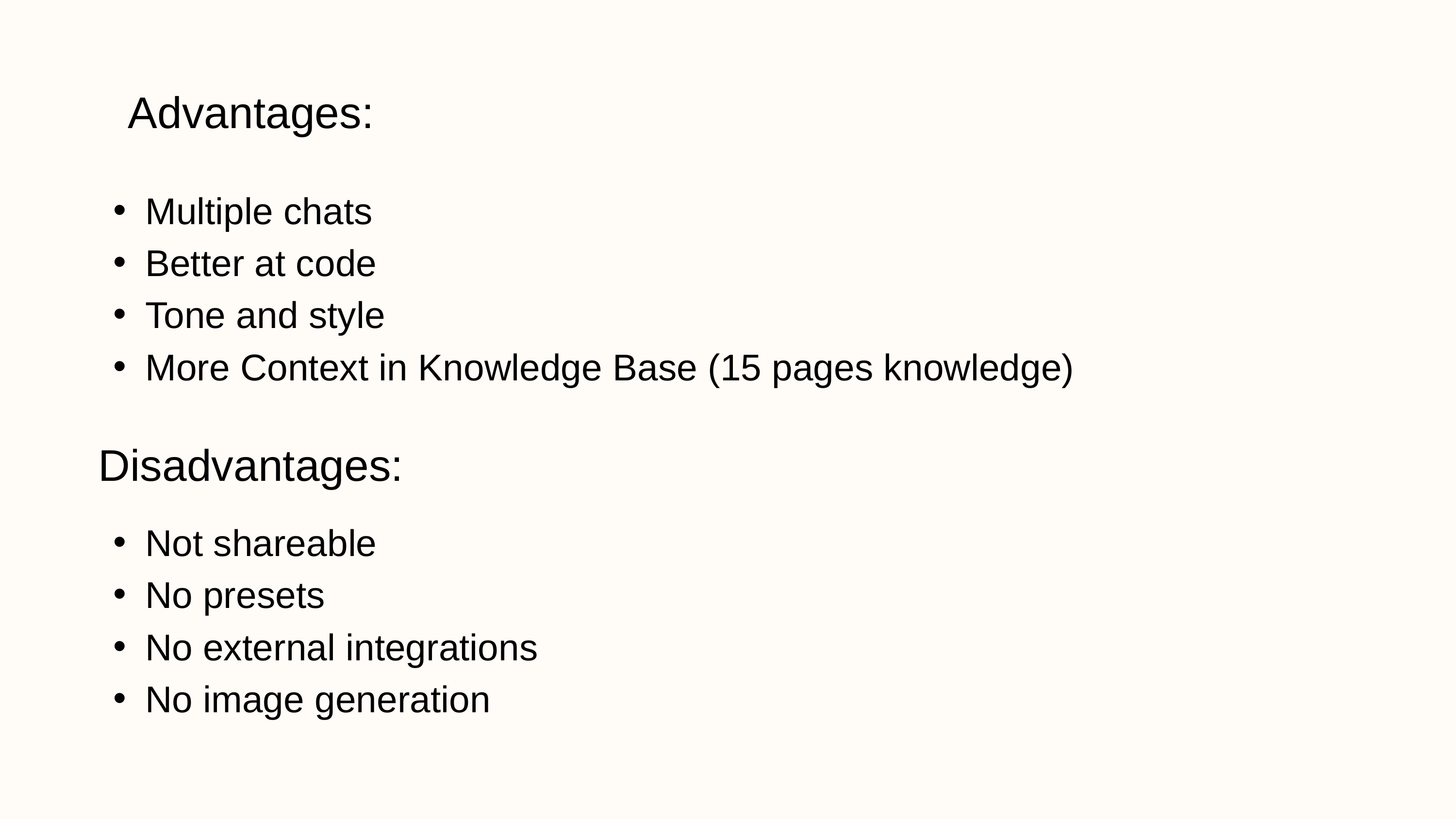

Advantages:
Multiple chats
Better at code
Tone and style
More Context in Knowledge Base (15 pages knowledge)
Disadvantages:
Not shareable
No presets
No external integrations
No image generation